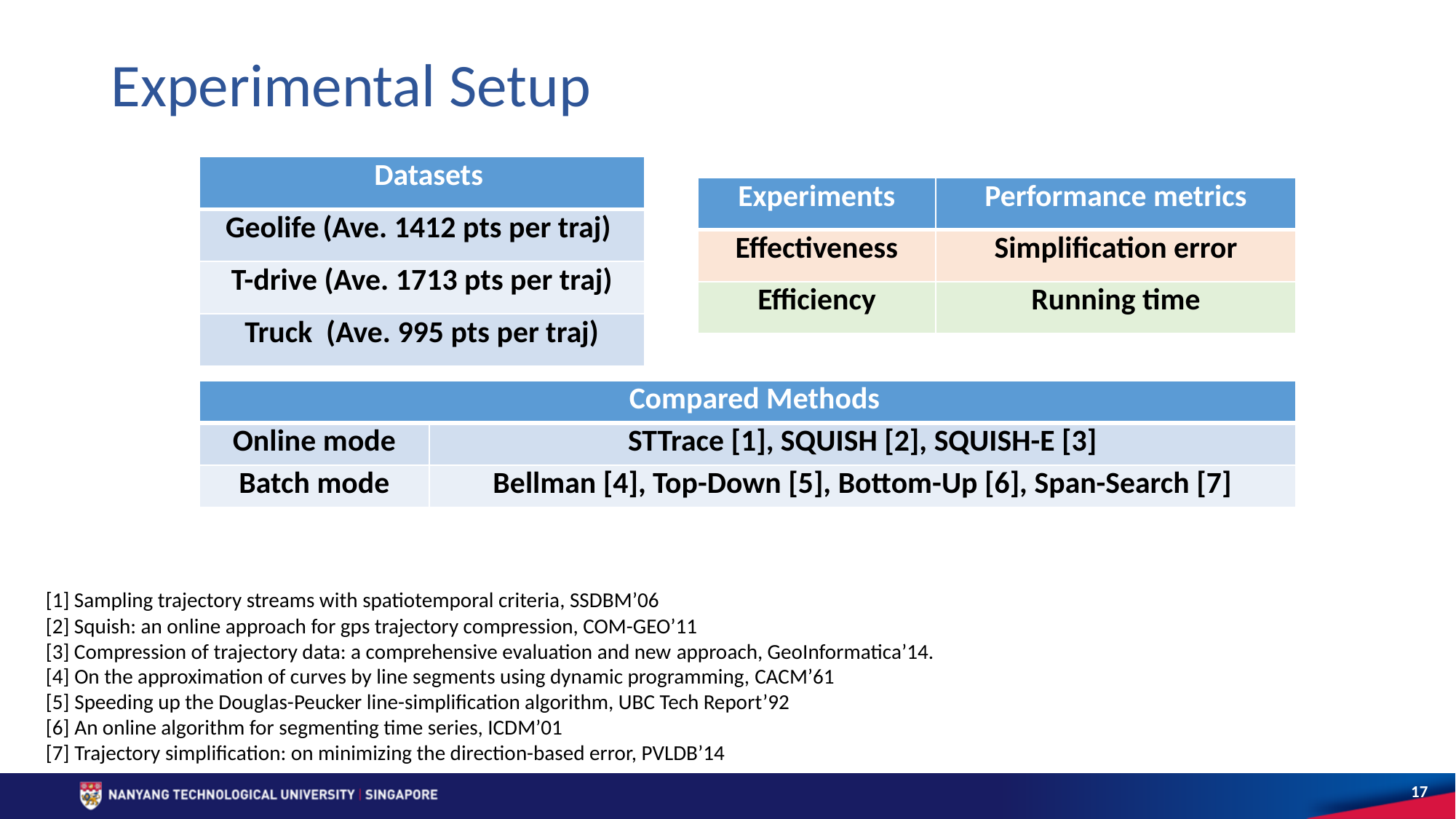

# Experimental Setup
| Datasets |
| --- |
| Geolife (Ave. 1412 pts per traj) |
| T-drive (Ave. 1713 pts per traj) |
| Truck (Ave. 995 pts per traj) |
| Experiments | Performance metrics |
| --- | --- |
| Effectiveness | Simplification error |
| Efficiency | Running time |
| Compared Methods |  |
| --- | --- |
| Online mode | STTrace [1], SQUISH [2], SQUISH-E [3] |
| Batch mode | Bellman [4], Top-Down [5], Bottom-Up [6], Span-Search [7] |
[1] Sampling trajectory streams with spatiotemporal criteria, SSDBM’06
[2] Squish: an online approach for gps trajectory compression, COM-GEO’11
[3] Compression of trajectory data: a comprehensive evaluation and new approach, GeoInformatica’14.
[4] On the approximation of curves by line segments using dynamic programming, CACM’61
[5] Speeding up the Douglas-Peucker line-simplification algorithm, UBC Tech Report’92
[6] An online algorithm for segmenting time series, ICDM’01
[7] Trajectory simplification: on minimizing the direction-based error, PVLDB’14
17